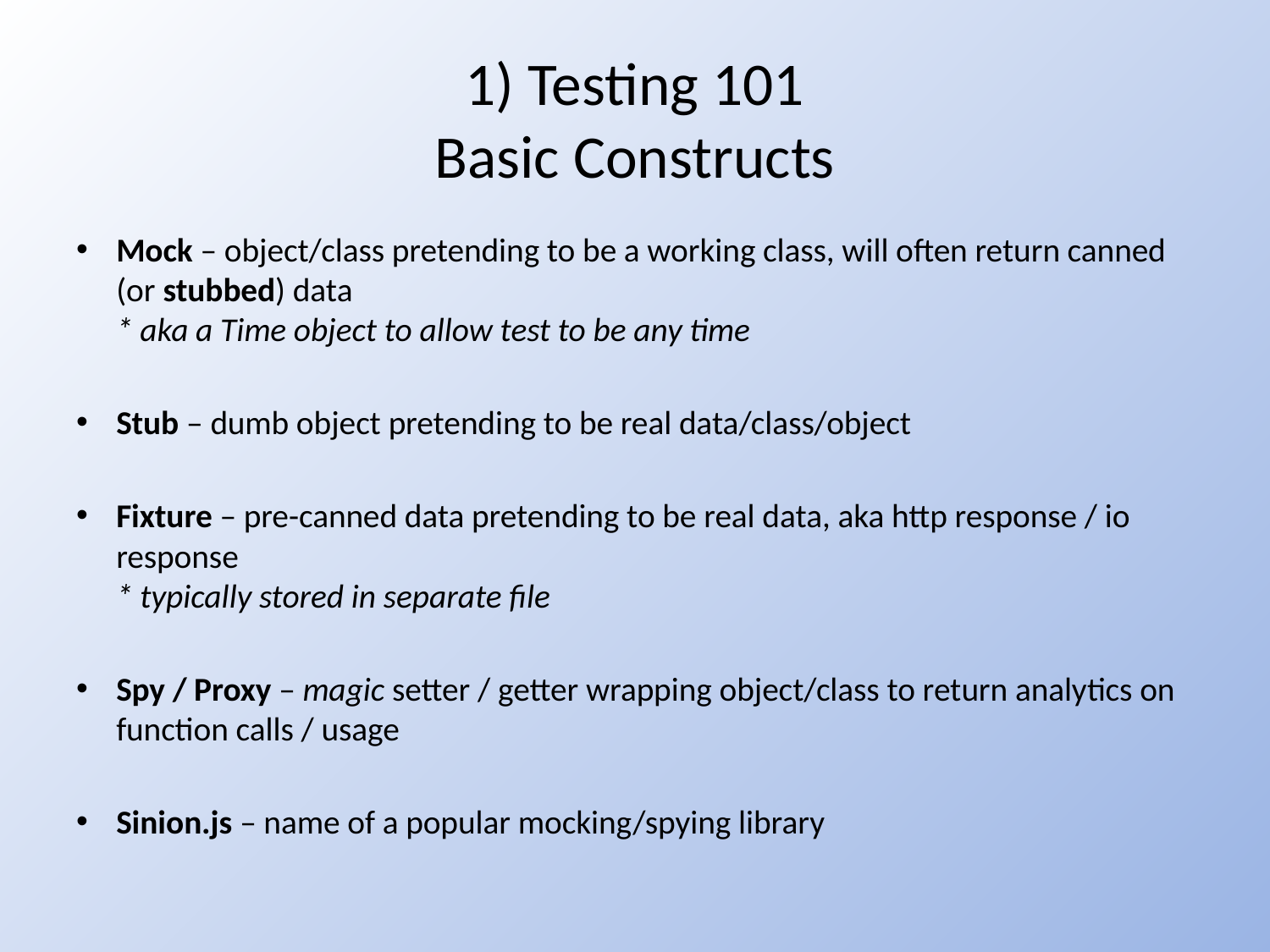

# 1) Testing 101 Basic Constructs
Mock – object/class pretending to be a working class, will often return canned (or stubbed) data
* aka a Time object to allow test to be any time

Stub – dumb object pretending to be real data/class/object

Fixture – pre-canned data pretending to be real data, aka http response / io response
* typically stored in separate file

Spy / Proxy – magic setter / getter wrapping object/class to return analytics on function calls / usage

Sinion.js – name of a popular mocking/spying library